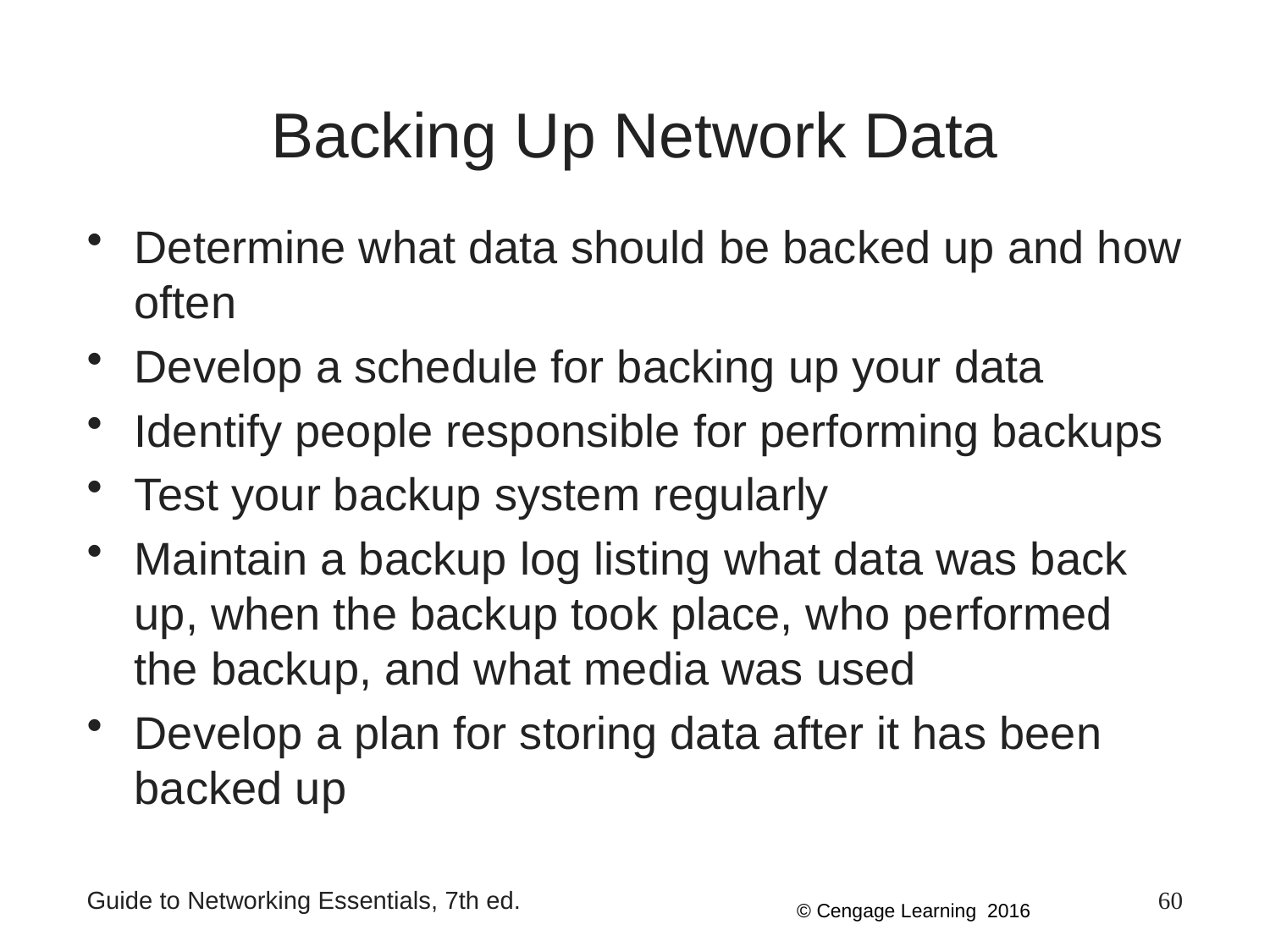

# Backing Up Network Data
Determine what data should be backed up and how often
Develop a schedule for backing up your data
Identify people responsible for performing backups
Test your backup system regularly
Maintain a backup log listing what data was back up, when the backup took place, who performed the backup, and what media was used
Develop a plan for storing data after it has been backed up
Guide to Networking Essentials, 7th ed.
60